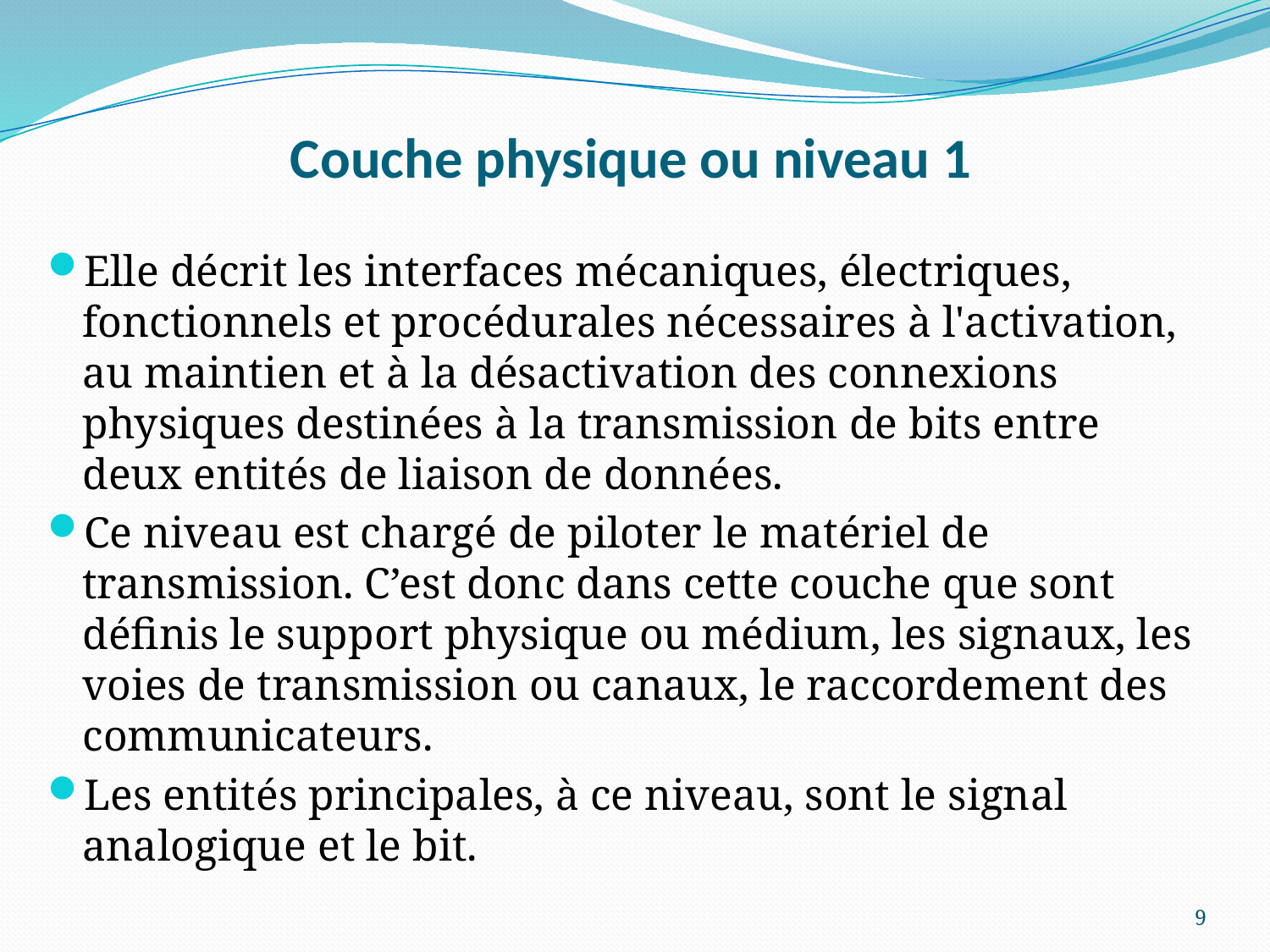

# Couche physique ou niveau 1
Elle décrit les interfaces mécaniques, électriques, fonctionnels et procédurales nécessaires à l'activation, au maintien et à la désactivation des connexions physiques destinées à la transmission de bits entre deux entités de liaison de données.
Ce niveau est chargé de piloter le matériel de transmission. C’est donc dans cette couche que sont définis le support physique ou médium, les signaux, les voies de transmission ou canaux, le raccordement des communicateurs.
Les entités principales, à ce niveau, sont le signal analogique et le bit.

9